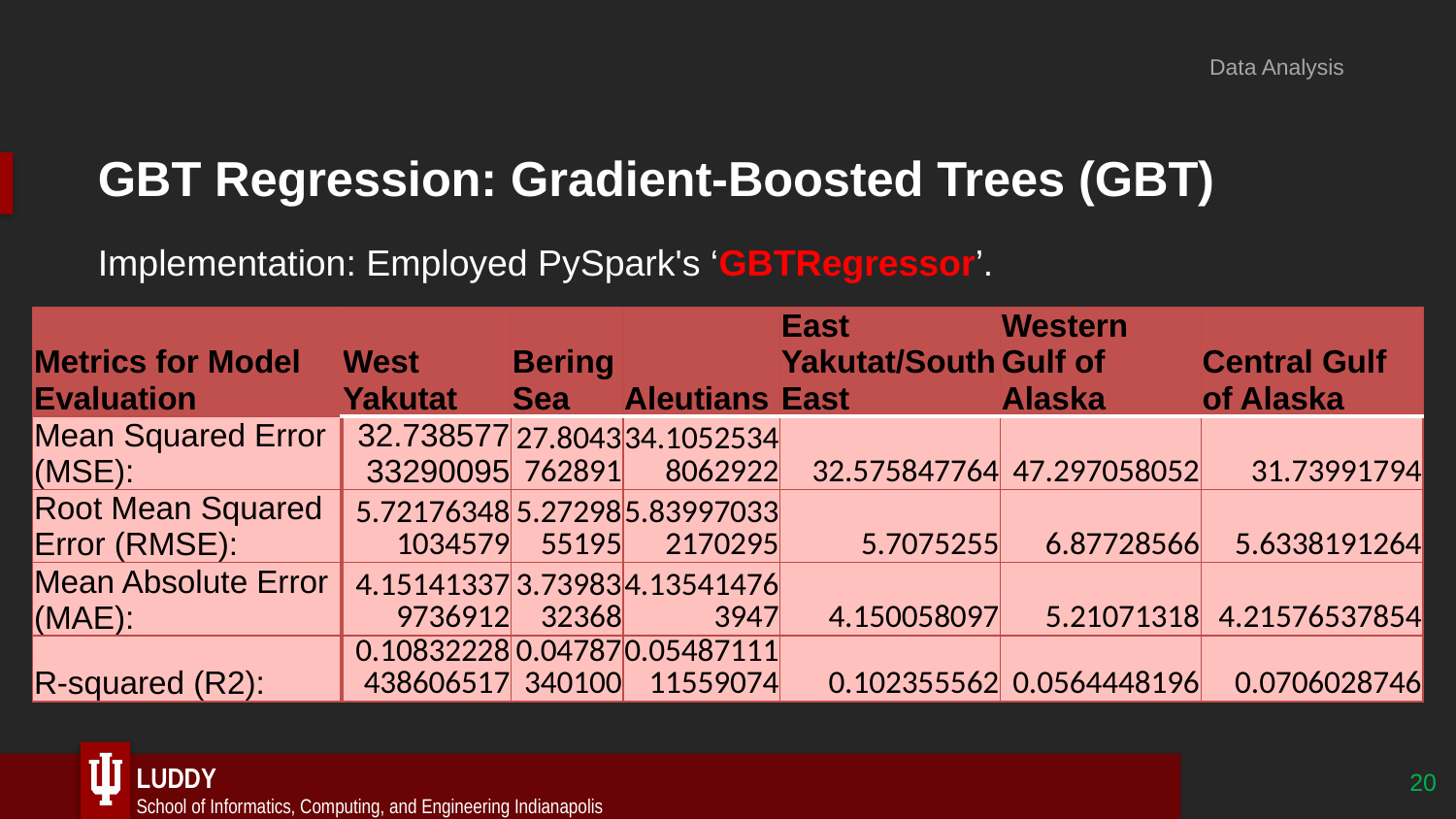

Data Analysis
# GBT Regression: Gradient-Boosted Trees (GBT)
Implementation: Employed PySpark's ‘GBTRegressor’.
| Metrics for Model Evaluation | West Yakutat | Bering Sea | Aleutians | East Yakutat/SouthEast | Western Gulf of Alaska | Central Gulf of Alaska |
| --- | --- | --- | --- | --- | --- | --- |
| Mean Squared Error (MSE): | 32.73857733290095 | 27.8043762891 | 34.10525348062922 | 32.575847764 | 47.297058052 | 31.73991794 |
| Root Mean Squared Error (RMSE): | 5.721763481034579 | 5.2729855195 | 5.839970332170295 | 5.7075255 | 6.87728566 | 5.6338191264 |
| Mean Absolute Error (MAE): | 4.151413379736912 | 3.7398332368 | 4.135414763947 | 4.150058097 | 5.21071318 | 4.21576537854 |
| R-squared (R2): | 0.10832228438606517 | 0.04787340100 | 0.0548711111559074 | 0.102355562 | 0.0564448196 | 0.0706028746 |